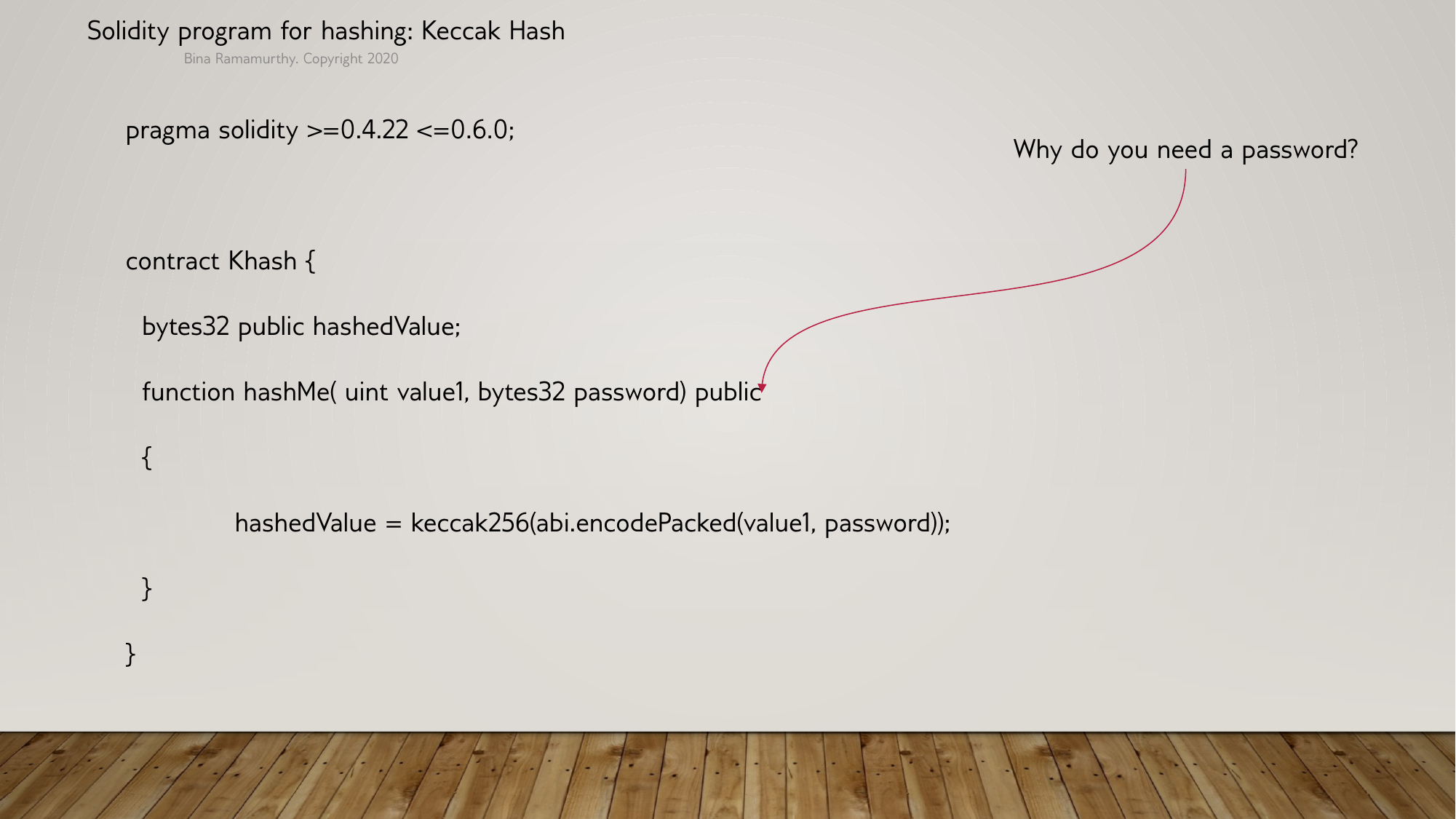

Solidity program for hashing: Keccak Hash
Bina Ramamurthy. Copyright 2020
pragma ­­solidity >=0.4.22 <=0.6.0;

contract Khash {

  bytes32 public hashedValue;

  function hashMe( uint value1, bytes32 password) public

  {

	hashedValue = keccak256(abi.encodePacked(value1, password));

  }

}​
Why do you need a password?